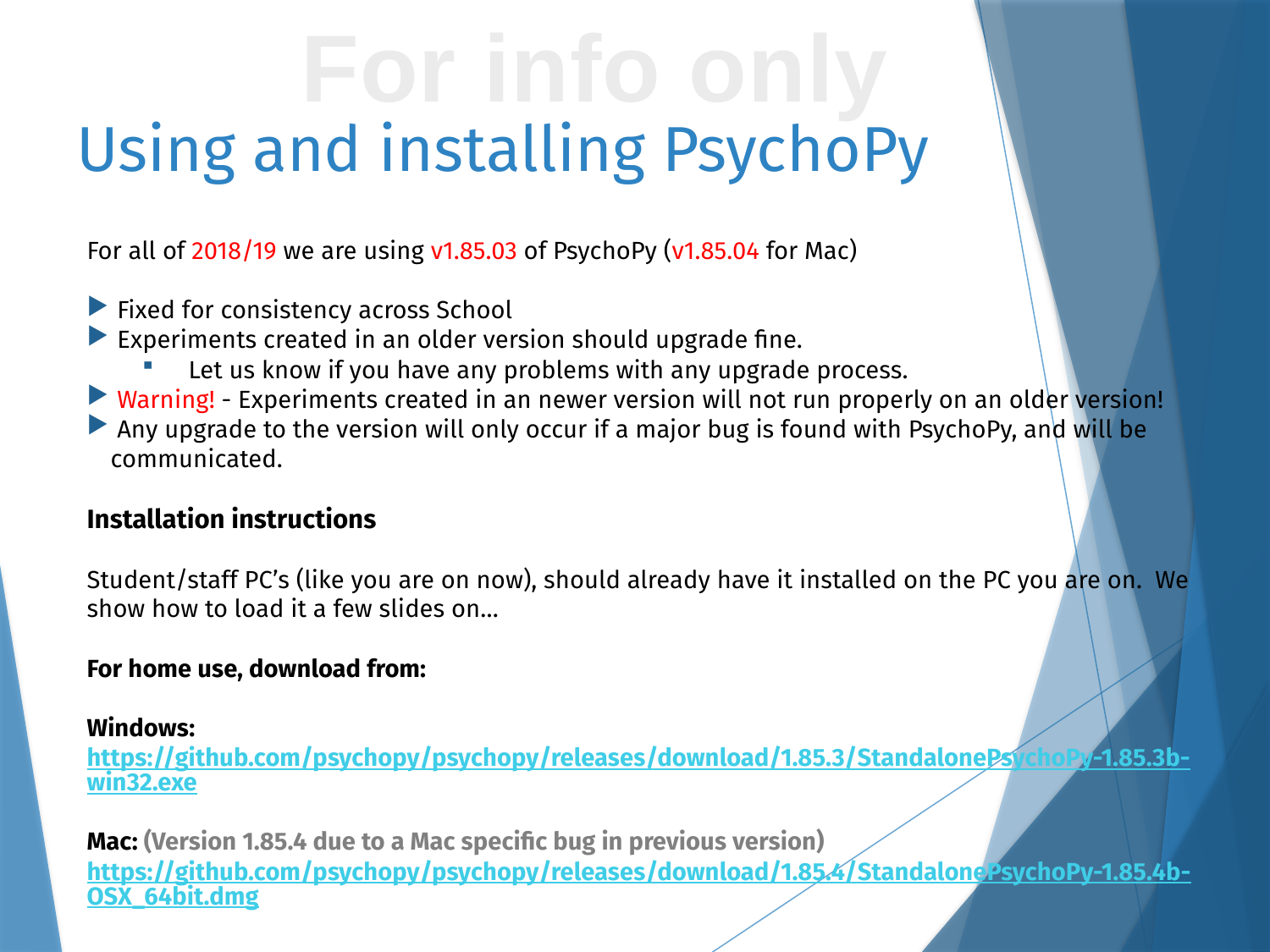

For info only
# Using and installing PsychoPy
For all of 2018/19 we are using v1.85.03 of PsychoPy (v1.85.04 for Mac)

 Fixed for consistency across School
 Experiments created in an older version should upgrade fine.
 Let us know if you have any problems with any upgrade process.
 Warning! - Experiments created in an newer version will not run properly on an older version!
 Any upgrade to the version will only occur if a major bug is found with PsychoPy, and will be communicated.

Installation instructions

Student/staff PC’s (like you are on now), should already have it installed on the PC you are on.  We show how to load it a few slides on…

For home use, download from:

Windows:
https://github.com/psychopy/psychopy/releases/download/1.85.3/StandalonePsychoPy-1.85.3b-win32.exe

Mac: (Version 1.85.4 due to a Mac specific bug in previous version)
https://github.com/psychopy/psychopy/releases/download/1.85.4/StandalonePsychoPy-1.85.4b-OSX_64bit.dmg